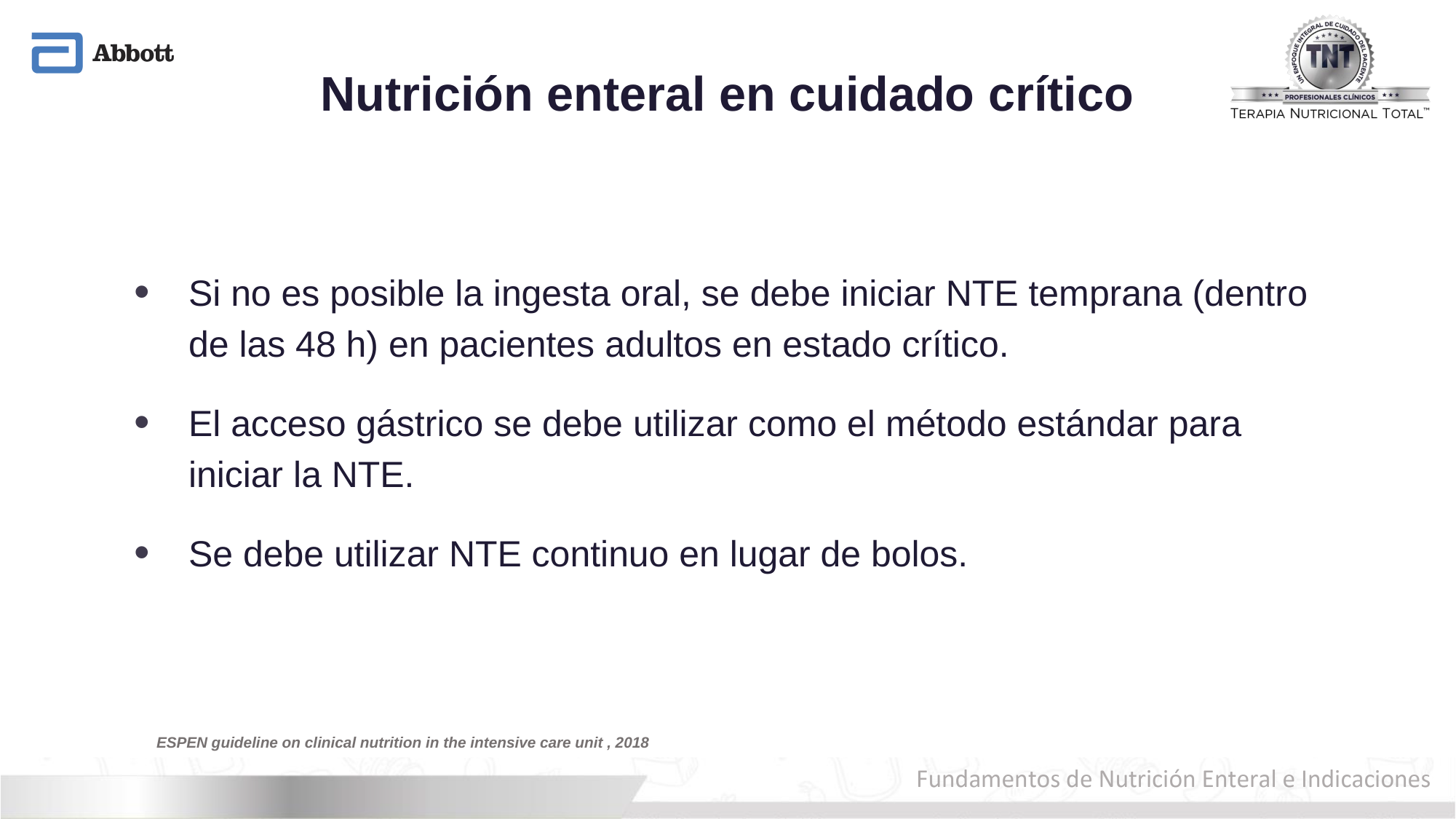

# Nutrición enteral en cuidado crítico
Si no es posible la ingesta oral, se debe iniciar NTE temprana (dentro de las 48 h) en pacientes adultos en estado crítico.
El acceso gástrico se debe utilizar como el método estándar para iniciar la NTE.
Se debe utilizar NTE continuo en lugar de bolos.

ESPEN guideline on clinical nutrition in the intensive care unit , 2018